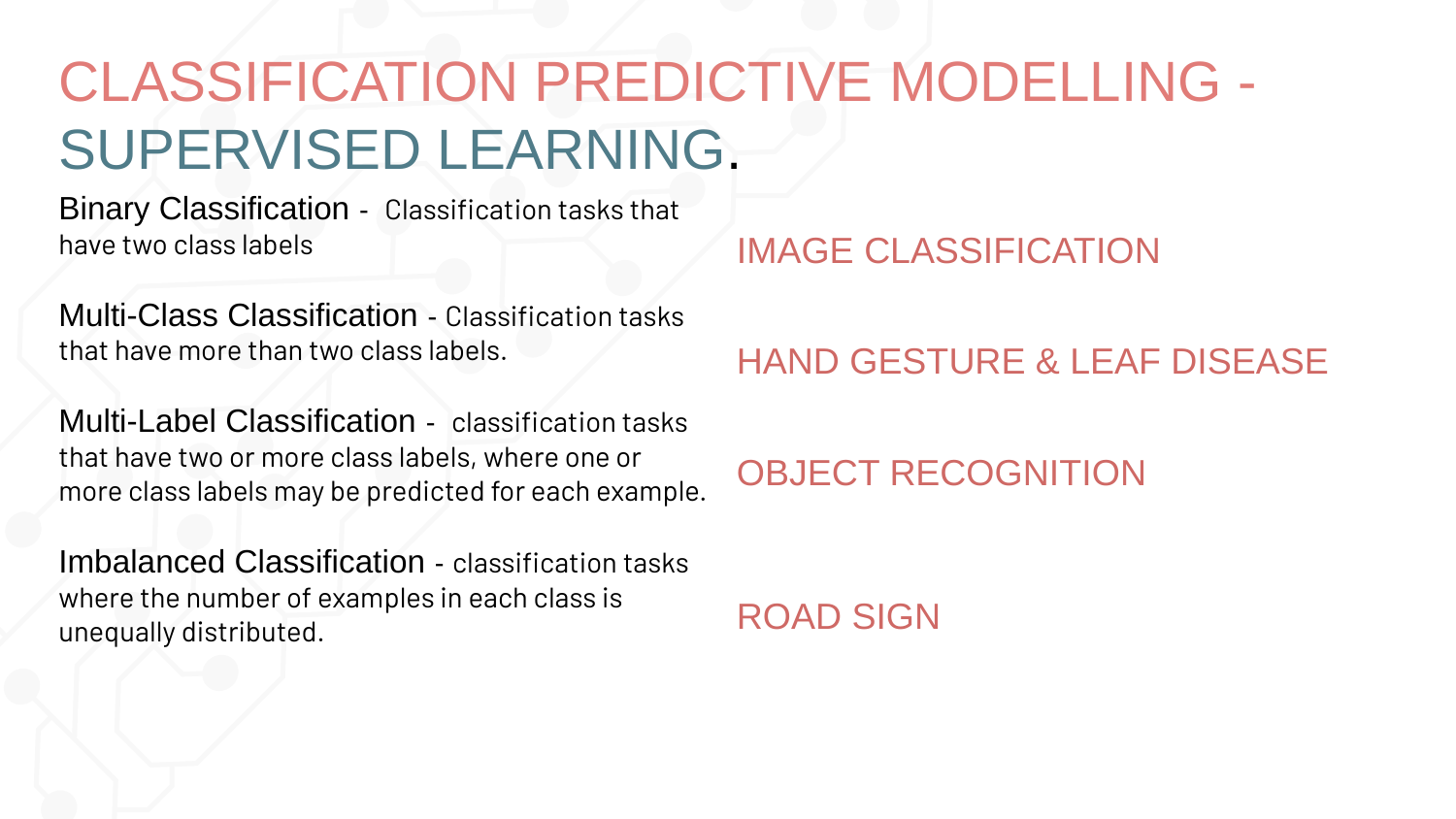

# CLASSIFICATION PREDICTIVE MODELLING - SUPERVISED LEARNING.

Binary Classification -  Classification tasks that have two class labels

Multi-Class Classification - Classification tasks that have more than two class labels.

Multi-Label Classification -  classification tasks that have two or more class labels, where one or more class labels may be predicted for each example.

Imbalanced Classification - classification tasks where the number of examples in each class is unequally distributed.

IMAGE CLASSIFICATION

HAND GESTURE & LEAF DISEASE

OBJECT RECOGNITION

ROAD SIGN